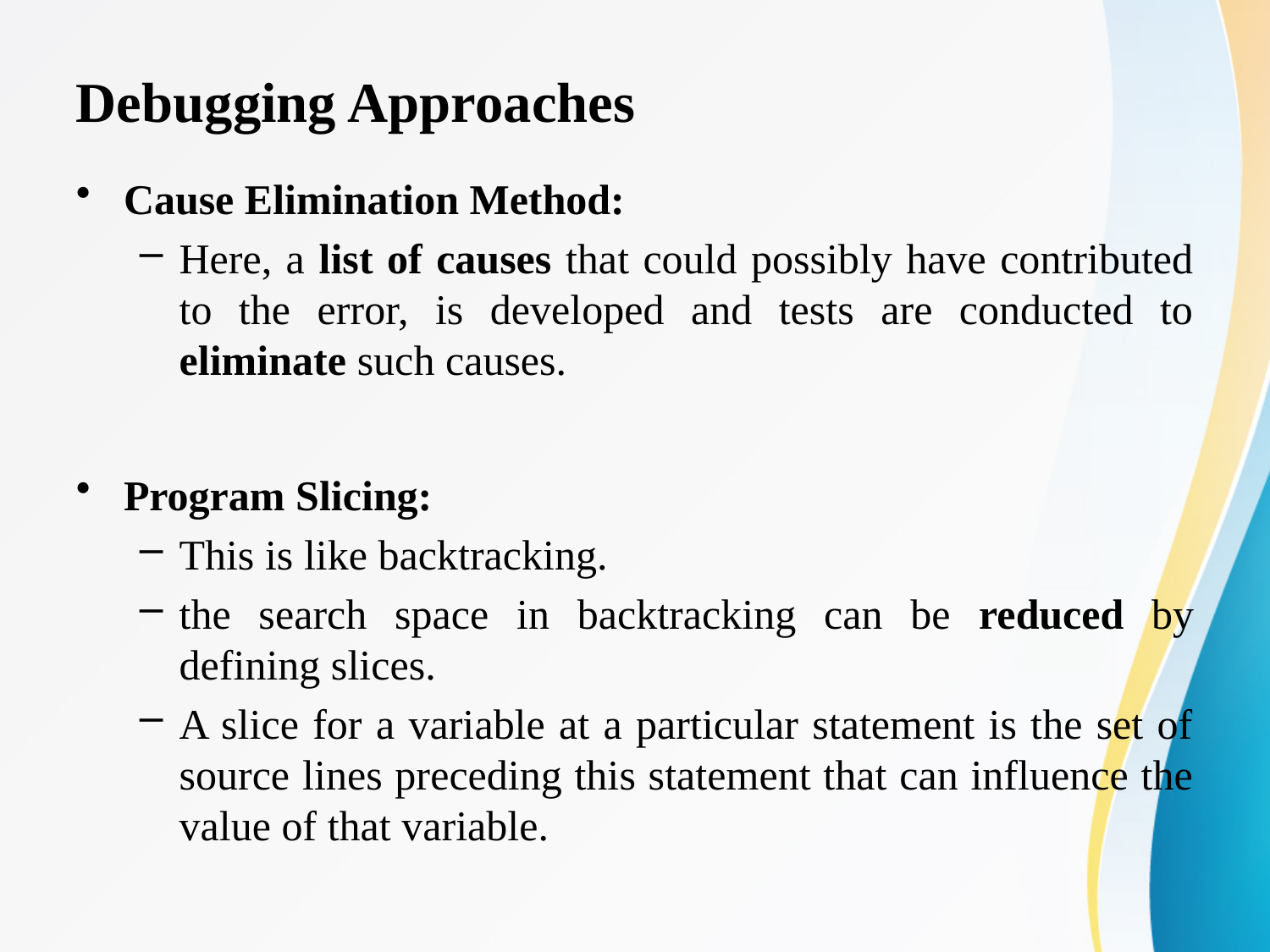

# Debugging Approaches
Cause Elimination Method:
Here, a list of causes that could possibly have contributed to the error, is developed and tests are conducted to eliminate such causes.

Program Slicing:
This is like backtracking.
the search space in backtracking can be reduced by defining slices.
A slice for a variable at a particular statement is the set of source lines preceding this statement that can influence the value of that variable.

42